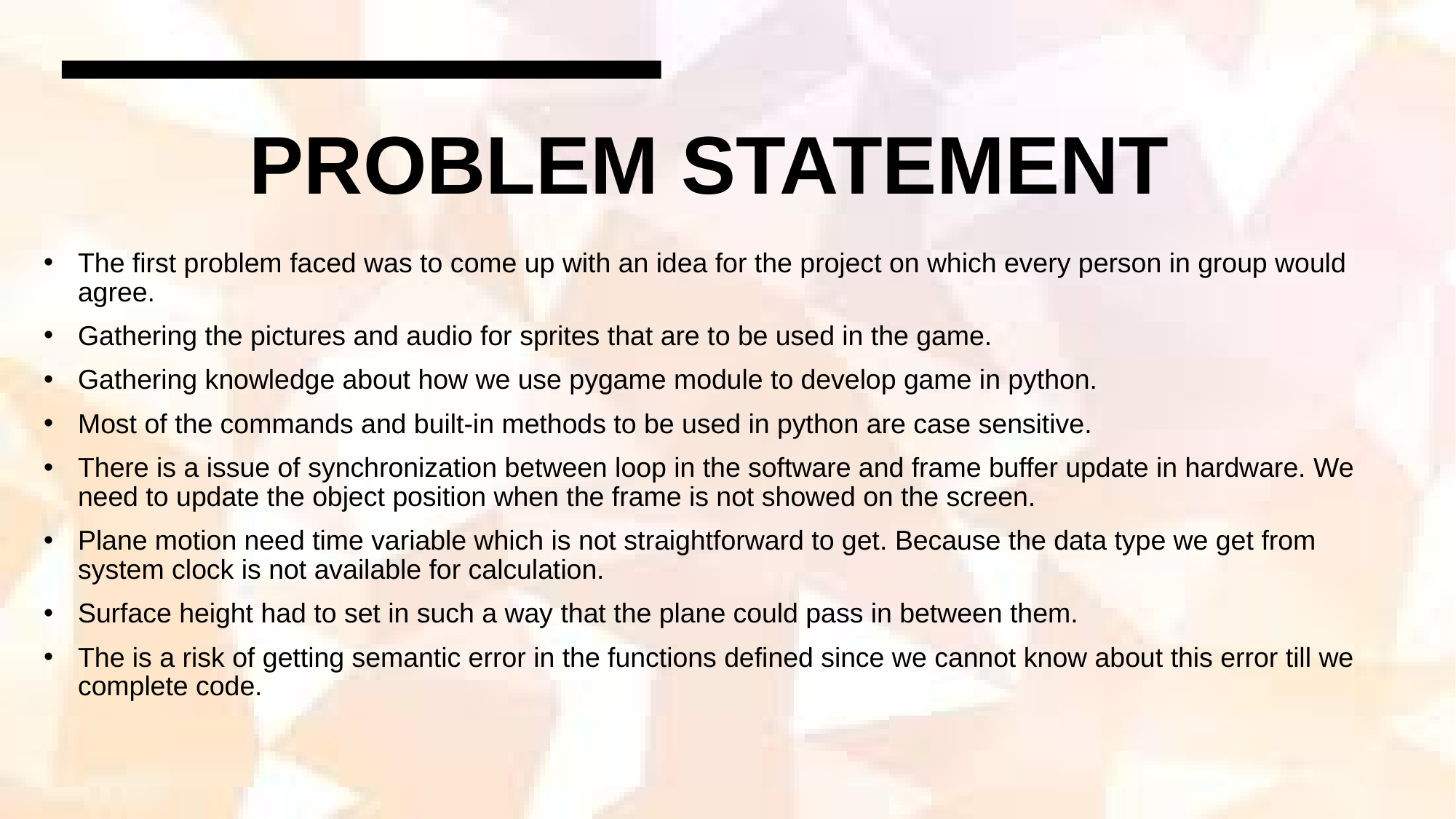

# PROBLEM STATEMENT
The first problem faced was to come up with an idea for the project on which every person in group would agree.
Gathering the pictures and audio for sprites that are to be used in the game.
Gathering knowledge about how we use pygame module to develop game in python.
Most of the commands and built-in methods to be used in python are case sensitive.
There is a issue of synchronization between loop in the software and frame buffer update in hardware. We need to update the object position when the frame is not showed on the screen.
Plane motion need time variable which is not straightforward to get. Because the data type we get from system clock is not available for calculation.
Surface height had to set in such a way that the plane could pass in between them.
The is a risk of getting semantic error in the functions defined since we cannot know about this error till we complete code.